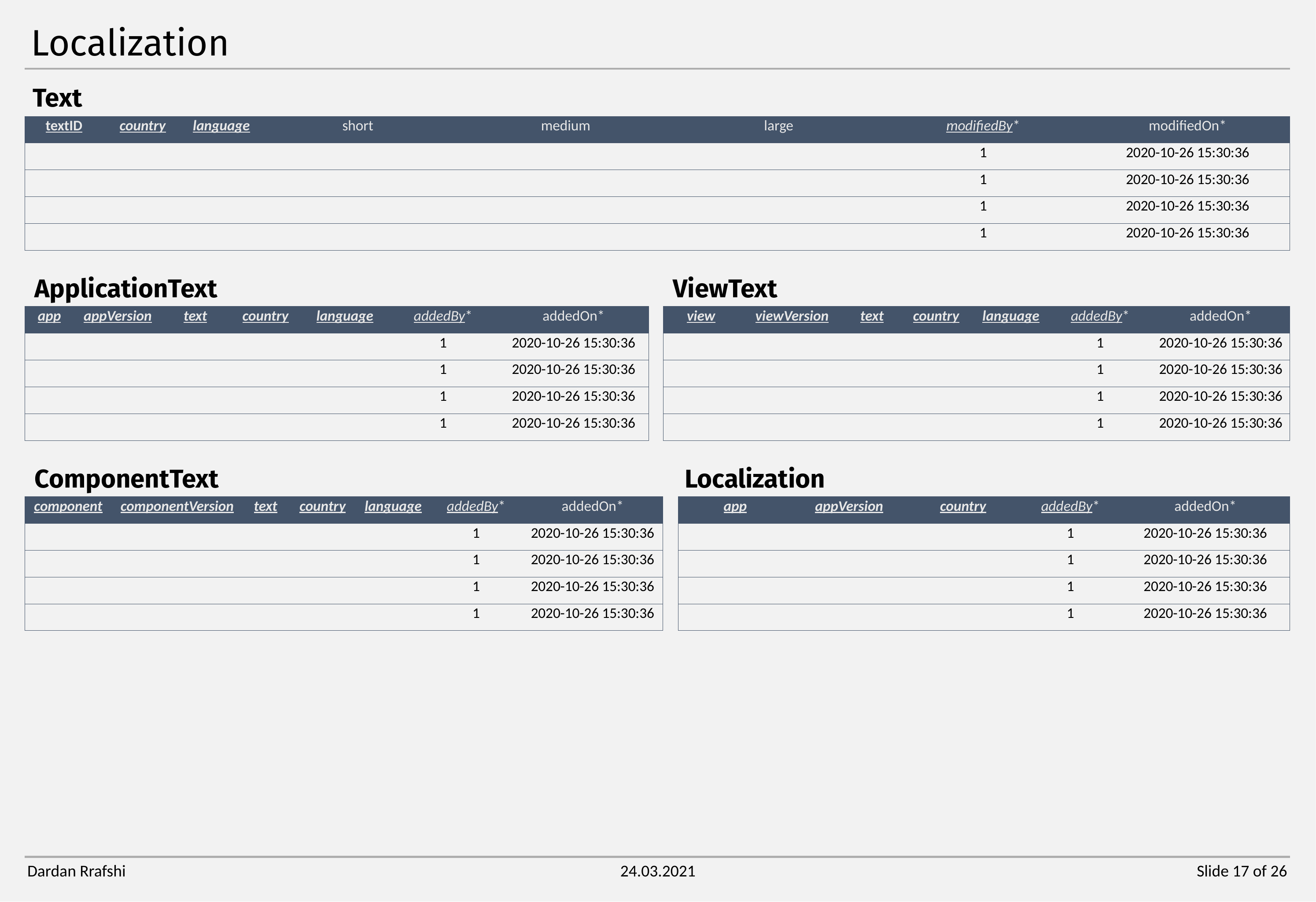

Localization
Text
| textID | country | language | short | medium | large | modifiedBy\* | modifiedOn\* |
| --- | --- | --- | --- | --- | --- | --- | --- |
|  |  |  |  |  |  | 1 | 2020-10-26 15:30:36 |
|  |  |  |  |  |  | 1 | 2020-10-26 15:30:36 |
|  |  |  |  |  |  | 1 | 2020-10-26 15:30:36 |
|  |  |  |  |  |  | 1 | 2020-10-26 15:30:36 |
ApplicationText
ViewText
| app | appVersion | text | country | language | addedBy\* | addedOn\* |
| --- | --- | --- | --- | --- | --- | --- |
|  |  |  |  |  | 1 | 2020-10-26 15:30:36 |
|  |  |  |  |  | 1 | 2020-10-26 15:30:36 |
|  |  |  |  |  | 1 | 2020-10-26 15:30:36 |
|  |  |  |  |  | 1 | 2020-10-26 15:30:36 |
| view | viewVersion | text | country | language | addedBy\* | addedOn\* |
| --- | --- | --- | --- | --- | --- | --- |
|  |  |  |  |  | 1 | 2020-10-26 15:30:36 |
|  |  |  |  |  | 1 | 2020-10-26 15:30:36 |
|  |  |  |  |  | 1 | 2020-10-26 15:30:36 |
|  |  |  |  |  | 1 | 2020-10-26 15:30:36 |
ComponentText
Localization
| component | componentVersion | text | country | language | addedBy\* | addedOn\* |
| --- | --- | --- | --- | --- | --- | --- |
|  |  |  |  |  | 1 | 2020-10-26 15:30:36 |
|  |  |  |  |  | 1 | 2020-10-26 15:30:36 |
|  |  |  |  |  | 1 | 2020-10-26 15:30:36 |
|  |  |  |  |  | 1 | 2020-10-26 15:30:36 |
| app | appVersion | country | addedBy\* | addedOn\* |
| --- | --- | --- | --- | --- |
|  |  |  | 1 | 2020-10-26 15:30:36 |
|  |  |  | 1 | 2020-10-26 15:30:36 |
|  |  |  | 1 | 2020-10-26 15:30:36 |
|  |  |  | 1 | 2020-10-26 15:30:36 |
Dardan Rrafshi
24.03.2021
Slide 17 of 26